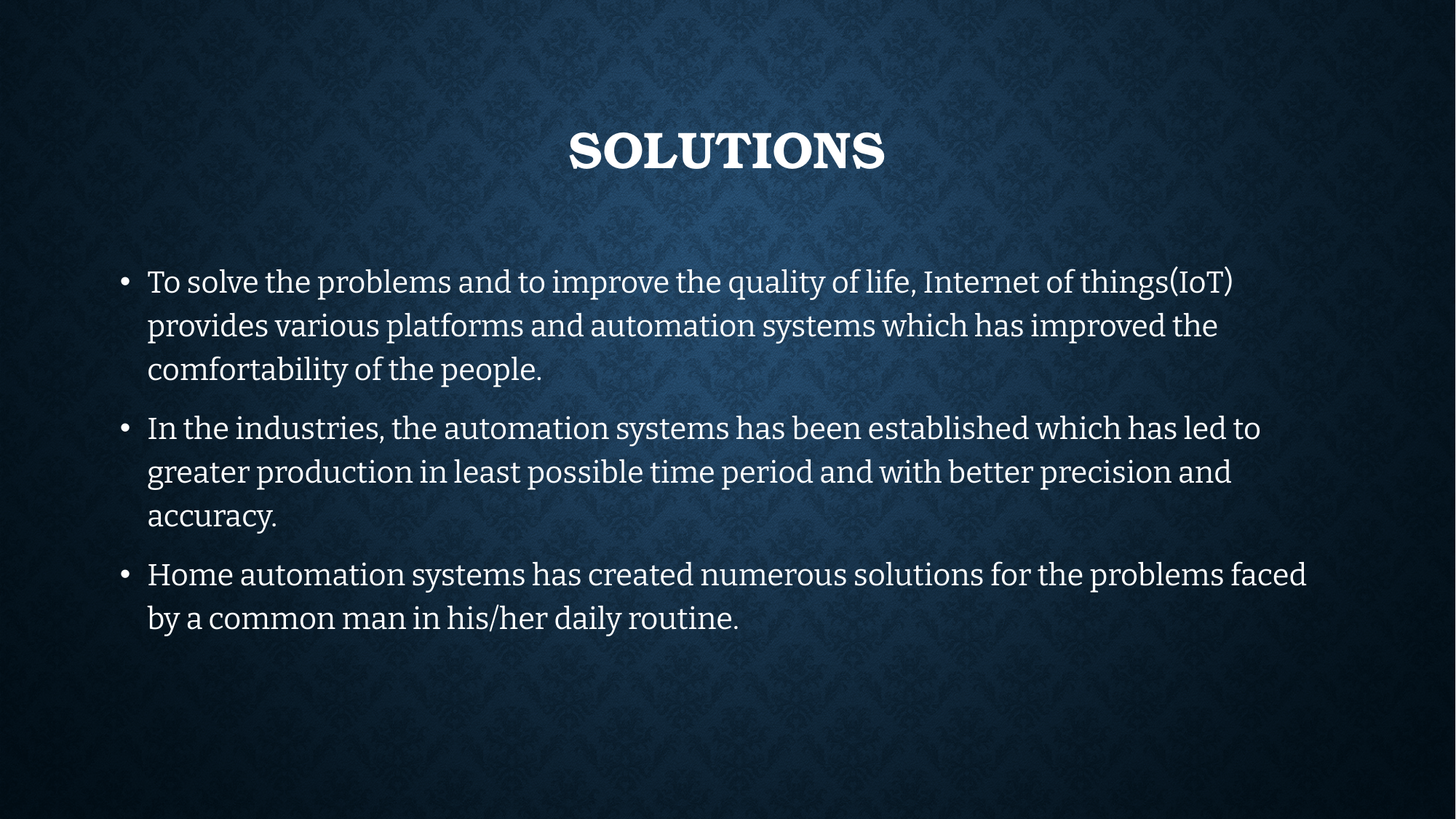

# Sol	utions
To solve the problems and to improve the quality of life, Internet of things(IoT) provides various platforms and automation systems which has improved the comfortability of the people.
In the industries, the automation systems has been established which has led to greater production in least possible time period and with better precision and accuracy.
Home automation systems has created numerous solutions for the problems faced by a common man in his/her daily routine.